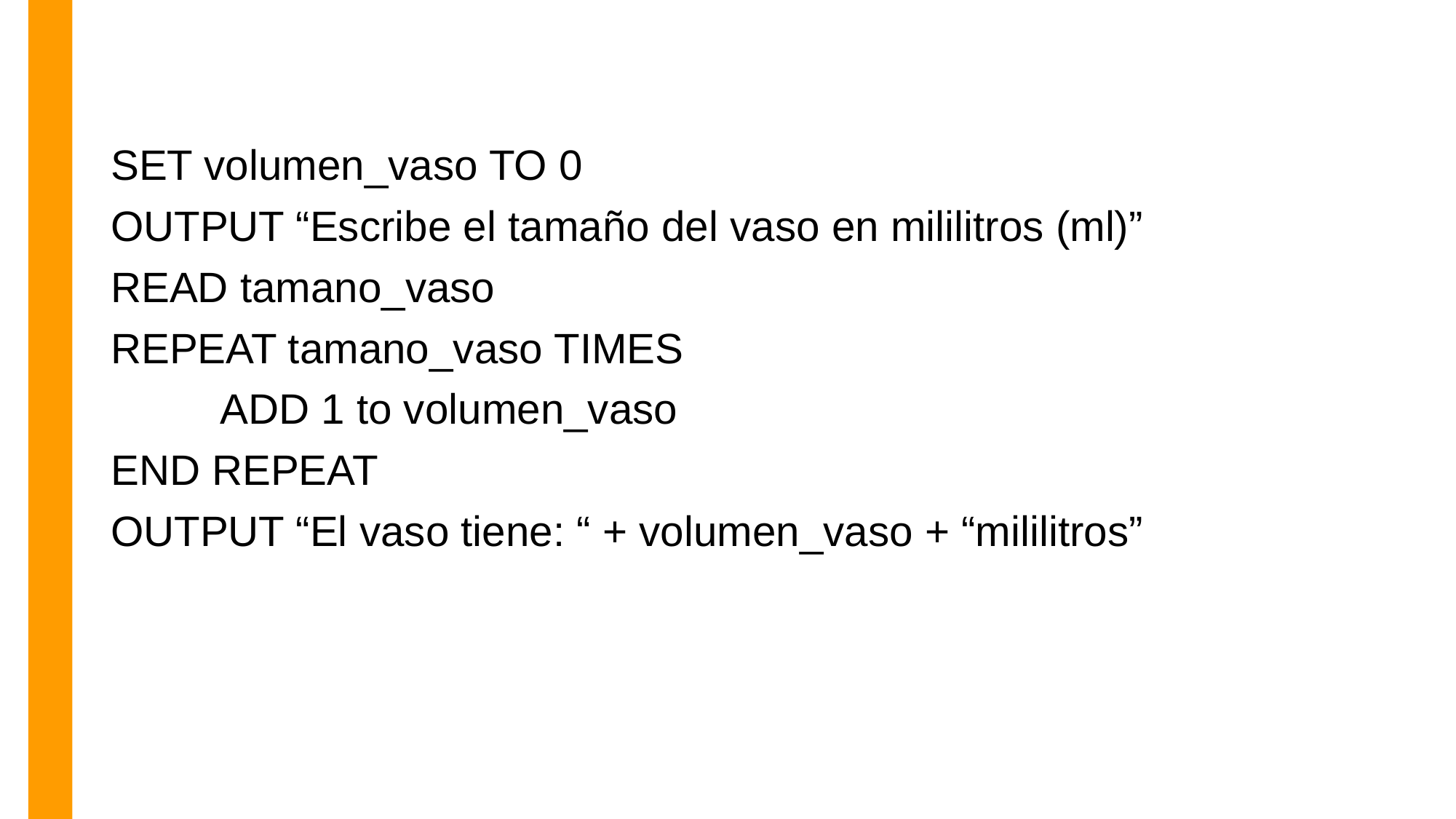

SET volumen_vaso TO 0
OUTPUT “Escribe el tamaño del vaso en mililitros (ml)”
READ tamano_vaso
REPEAT tamano_vaso TIMES
	ADD 1 to volumen_vaso
END REPEAT
OUTPUT “El vaso tiene: “ + volumen_vaso + “mililitros”